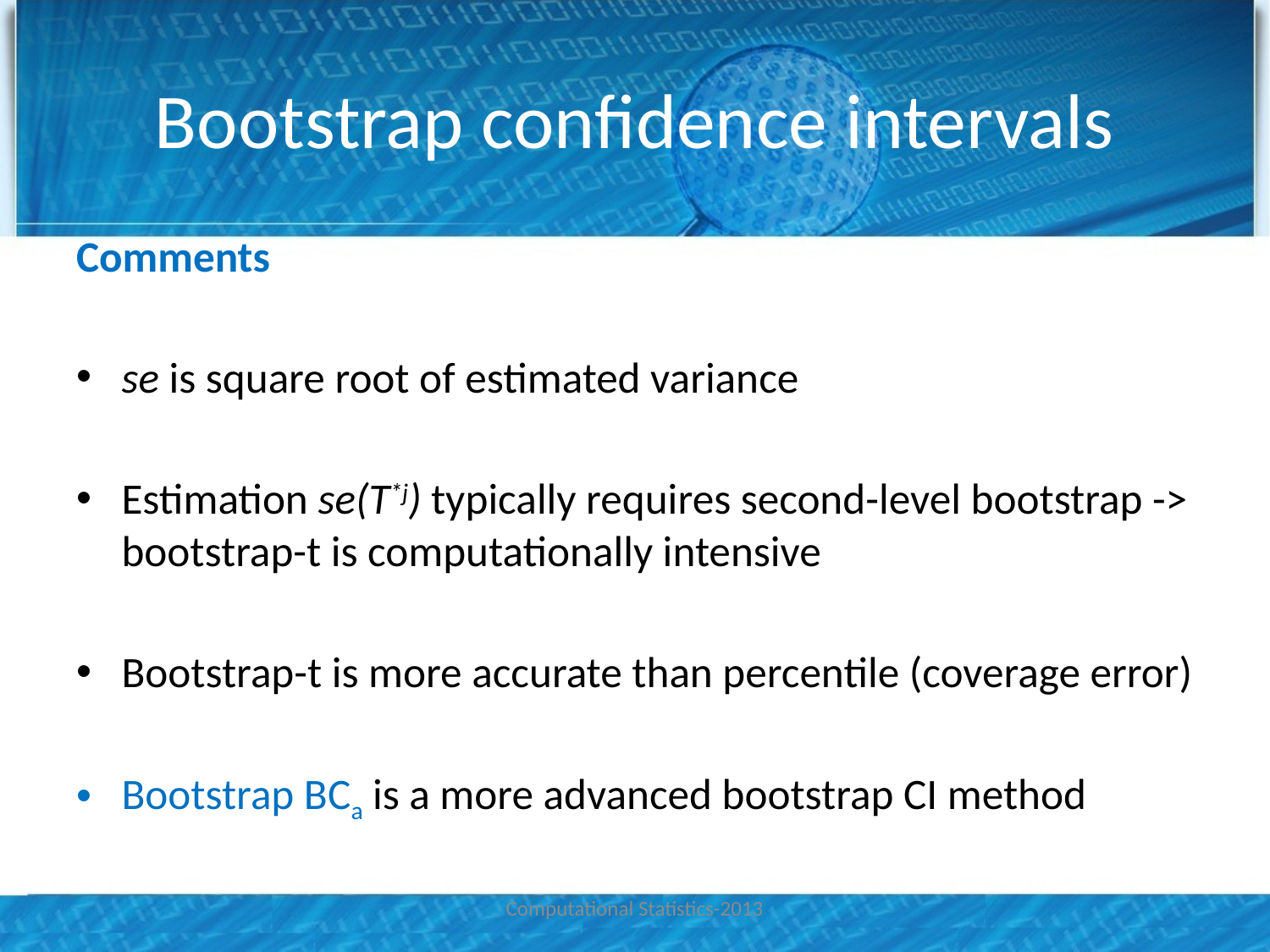

# Bootstrap confidence intervals
Comments

se is square root of estimated variance

Estimation se(T*j) typically requires second-level bootstrap -> bootstrap-t is computationally intensive

Bootstrap-t is more accurate than percentile (coverage error)

Bootstrap BCa is a more advanced bootstrap CI method
Computational Statistics-2013